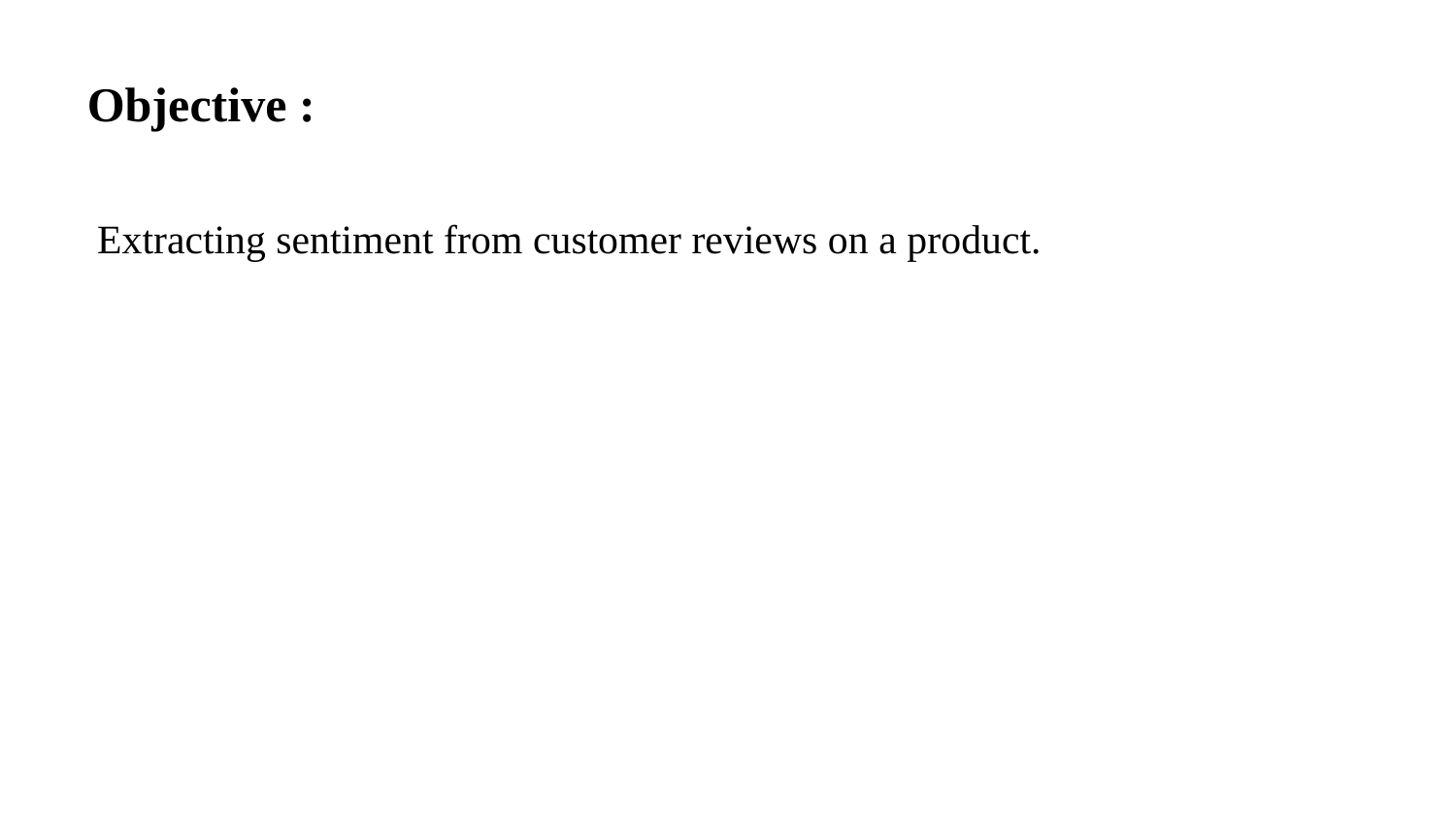

Objective :
 Extracting sentiment from customer reviews on a product.